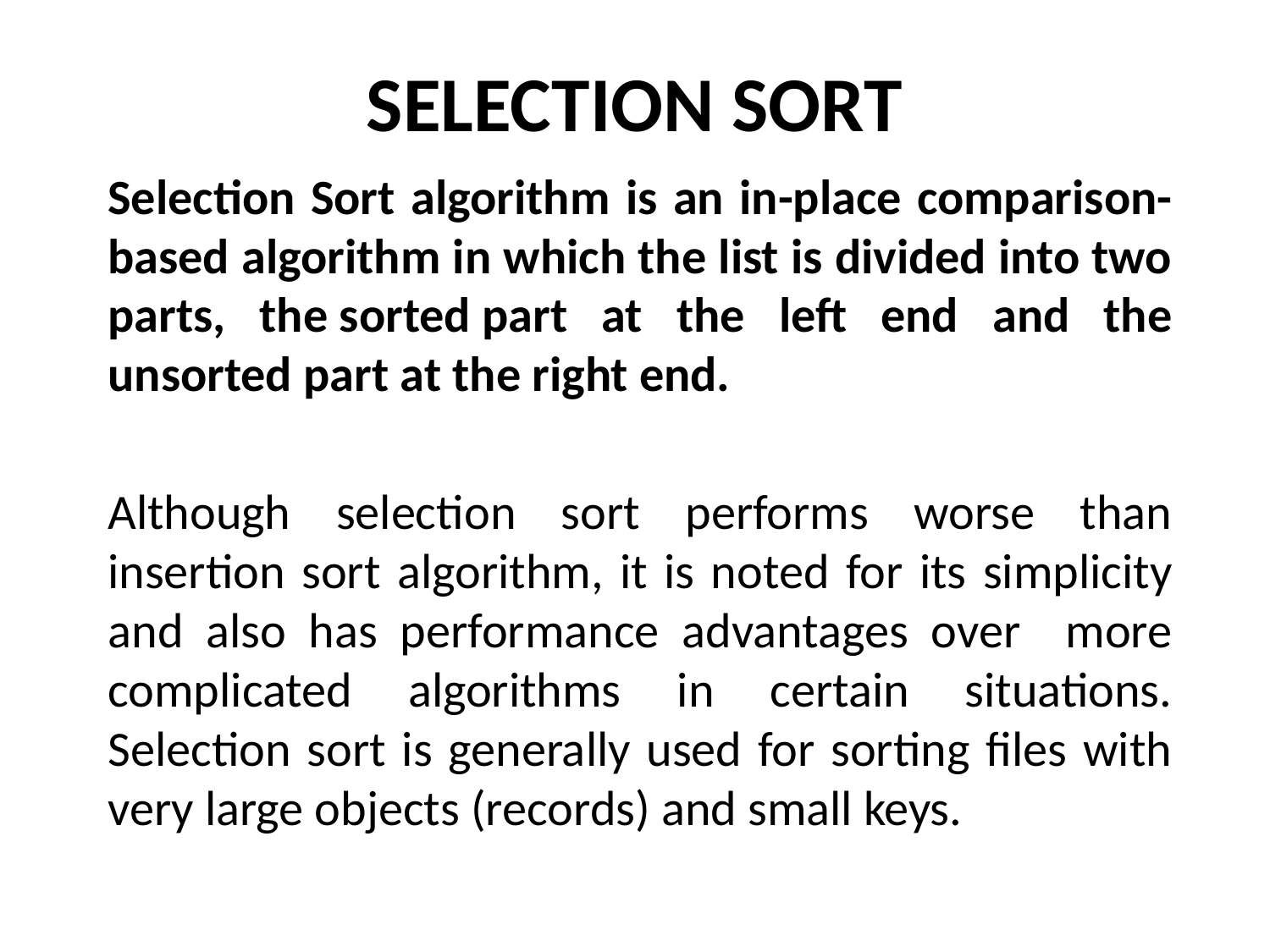

# SELECTION SORT
Selection Sort algorithm is an in-place comparison-based algorithm in which the list is divided into two parts, the sorted part at the left end and the unsorted part at the right end.

Although selection sort performs worse than insertion sort algorithm, it is noted for its simplicity and also has performance advantages over  more complicated algorithms in certain situations. Selection sort is generally used for sorting files with very large objects (records) and small keys.